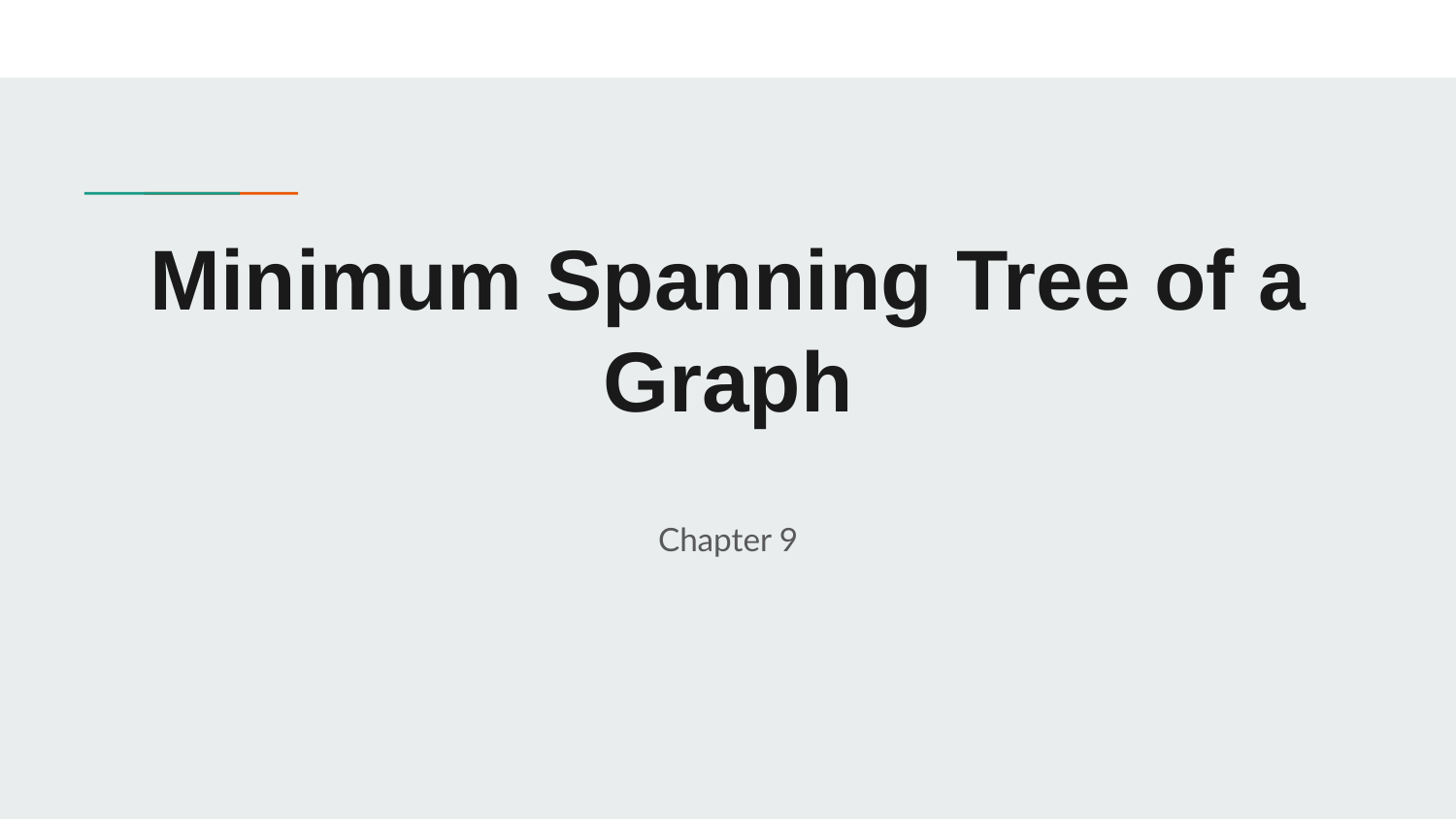

# Minimum Spanning Tree of a Graph
Chapter 9